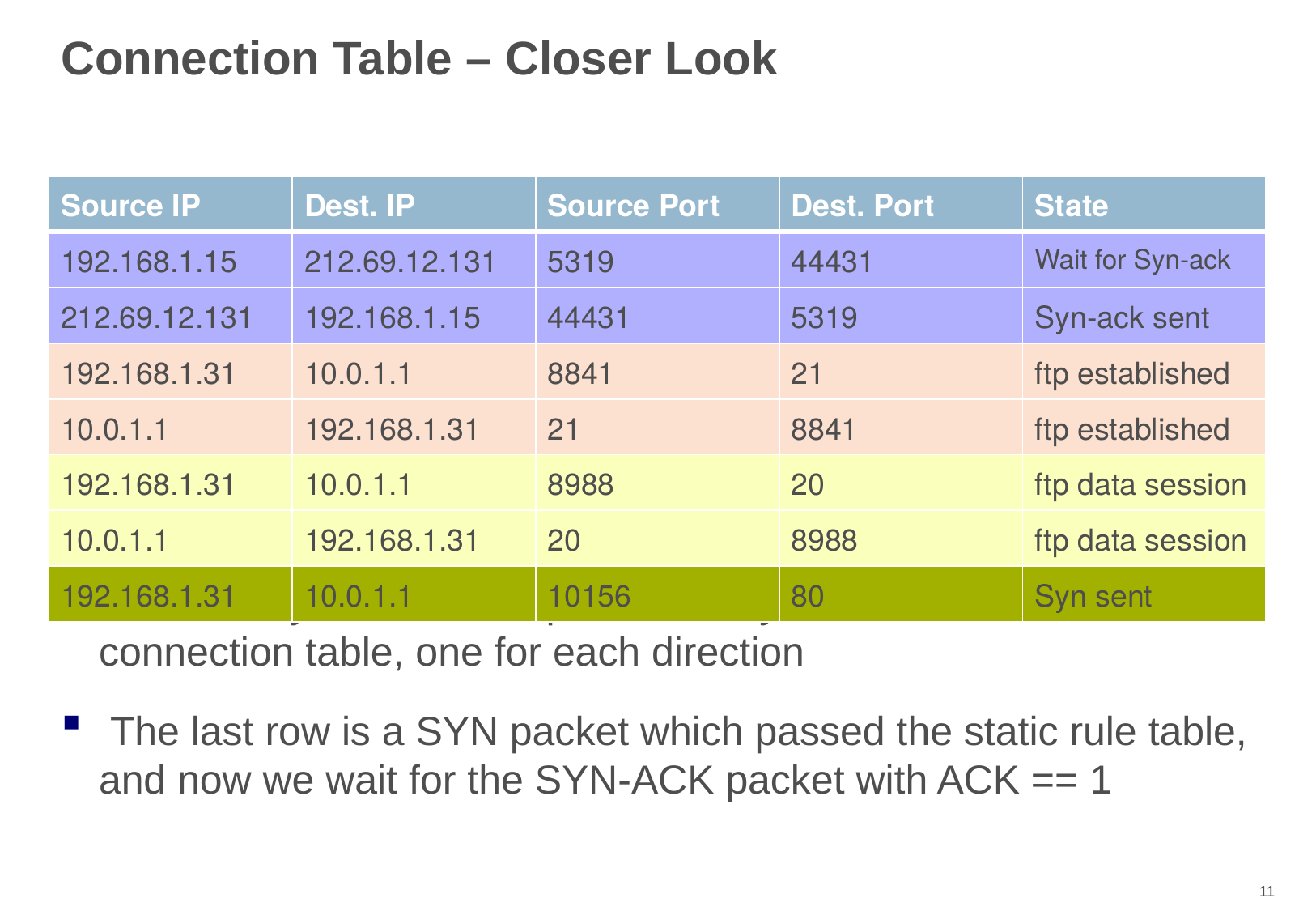

# Connection Table – Closer Look
| Source IP | Dest. IP | Source Port | Dest. Port | State |
| --- | --- | --- | --- | --- |
| 192.168.1.15 | 212.69.12.131 | 5319 | 44431 | Wait for Syn-ack |
| 212.69.12.131 | 192.168.1.15 | 44431 | 5319 | Syn-ack sent |
| 192.168.1.31 | 10.0.1.1 | 8841 | 21 | ftp established |
| 10.0.1.1 | 192.168.1.31 | 21 | 8841 | ftp established |
| 192.168.1.31 | 10.0.1.1 | 8988 | 20 | ftp data session |
| 10.0.1.1 | 192.168.1.31 | 20 | 8988 | ftp data session |
| 192.168.1.31 | 10.0.1.1 | 10156 | 80 | Syn sent |

Each 2-way session is represented by two rows in the connection table, one for each direction
 The last row is a SYN packet which passed the static rule table, and now we wait for the SYN-ACK packet with ACK == 1